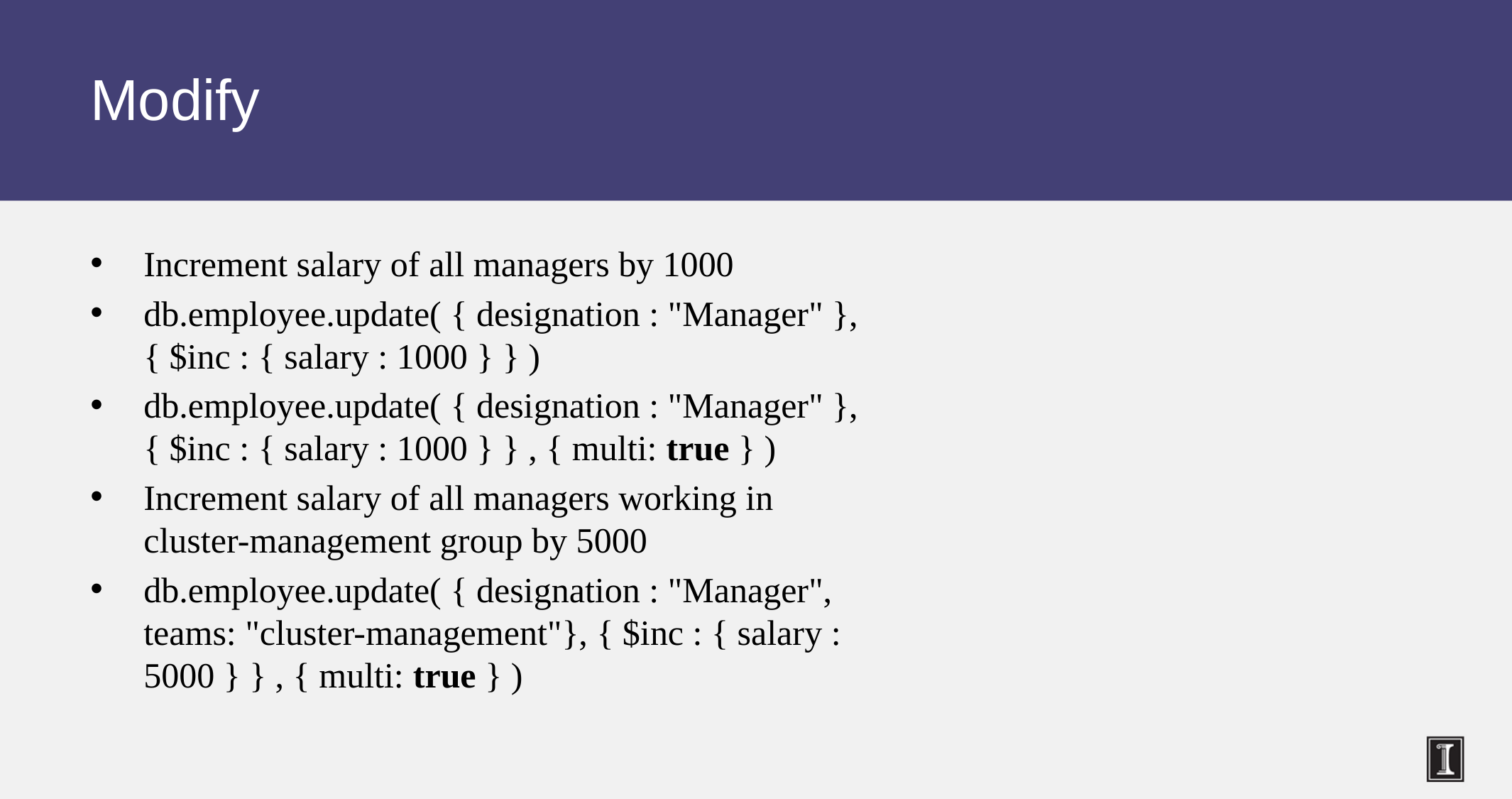

# Modify
Increment salary of all managers by 1000
db.employee.update( { designation : "Manager" }, { $inc : { salary : 1000 } } )
db.employee.update( { designation : "Manager" }, { $inc : { salary : 1000 } } , { multi: true } )
Increment salary of all managers working in cluster-management group by 5000
db.employee.update( { designation : "Manager", teams: "cluster-management"}, { $inc : { salary : 5000 } } , { multi: true } )